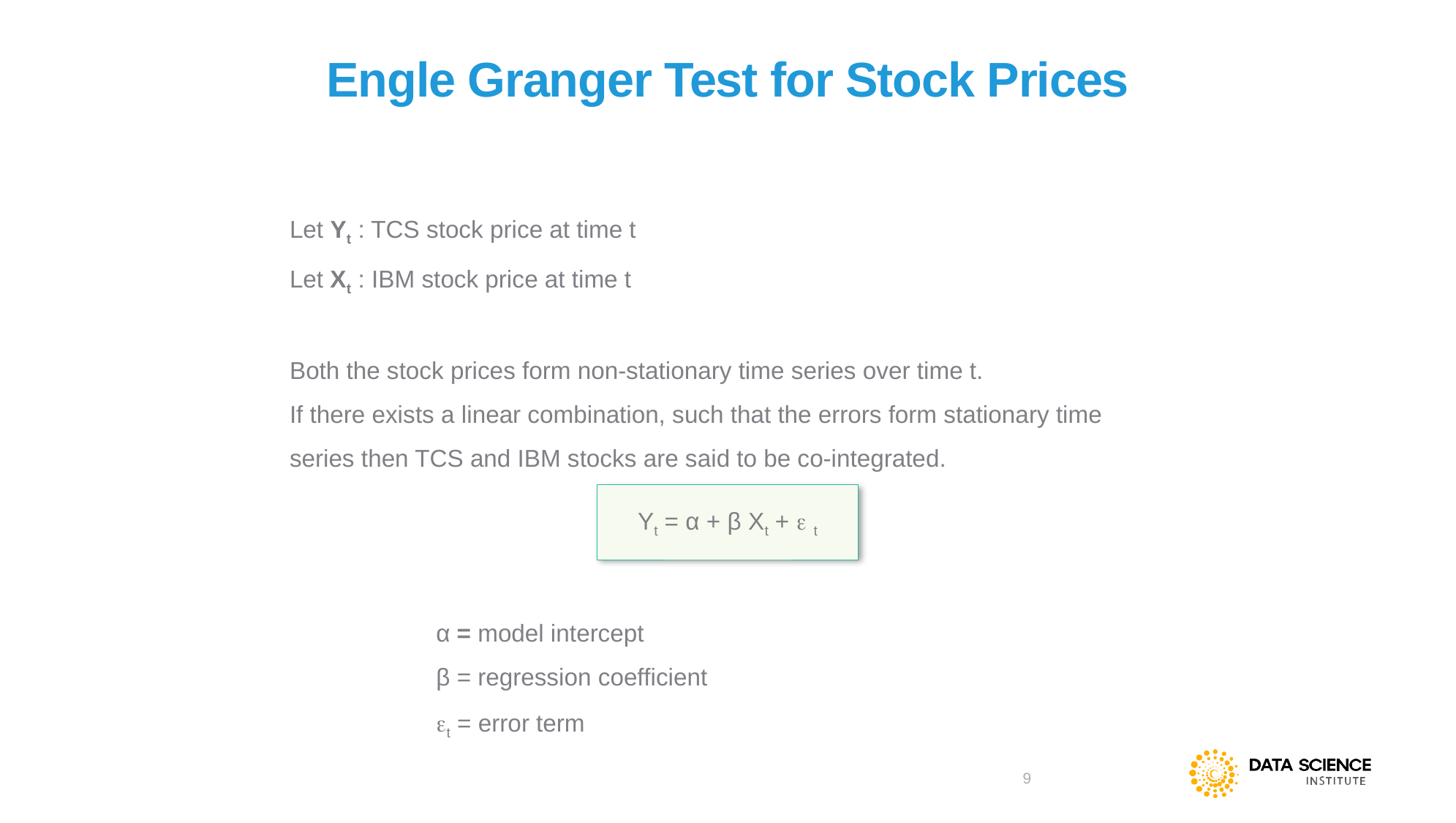

# Engle Granger Test for Stock Prices
Let Yt : TCS stock price at time t
Let Xt : IBM stock price at time t

Both the stock prices form non-stationary time series over time t.
If there exists a linear combination, such that the errors form stationary time series then TCS and IBM stocks are said to be co-integrated.

α = model intercept
β = regression coefficient
εt = error term
Yt = α + β Xt + ε t
9